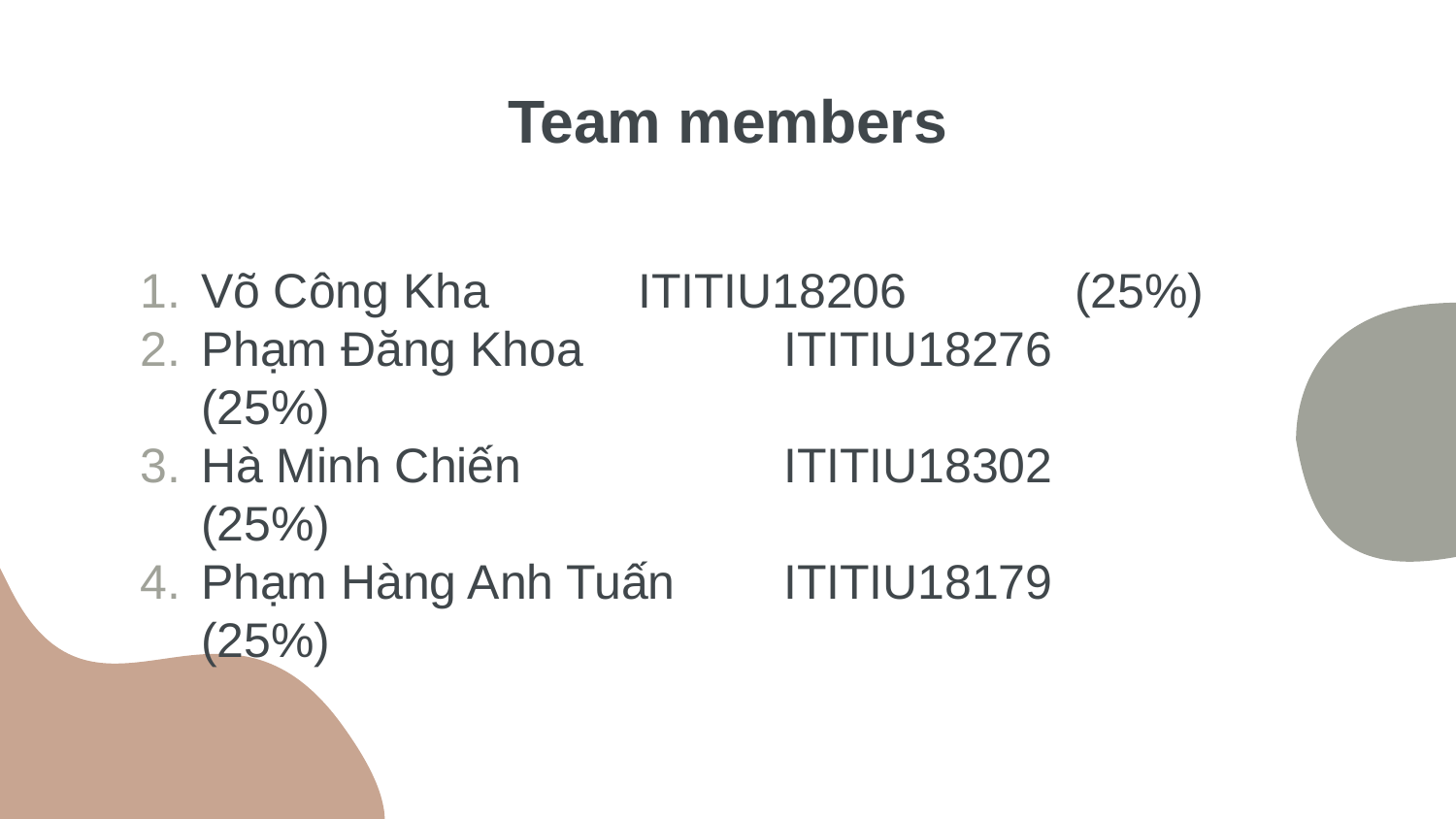

# Team members

Võ Công Kha		ITITIU18206		(25%)
Phạm Đăng Khoa		ITITIU18276		(25%)
Hà Minh Chiến		ITITIU18302		(25%)
Phạm Hàng Anh Tuấn	ITITIU18179		(25%)